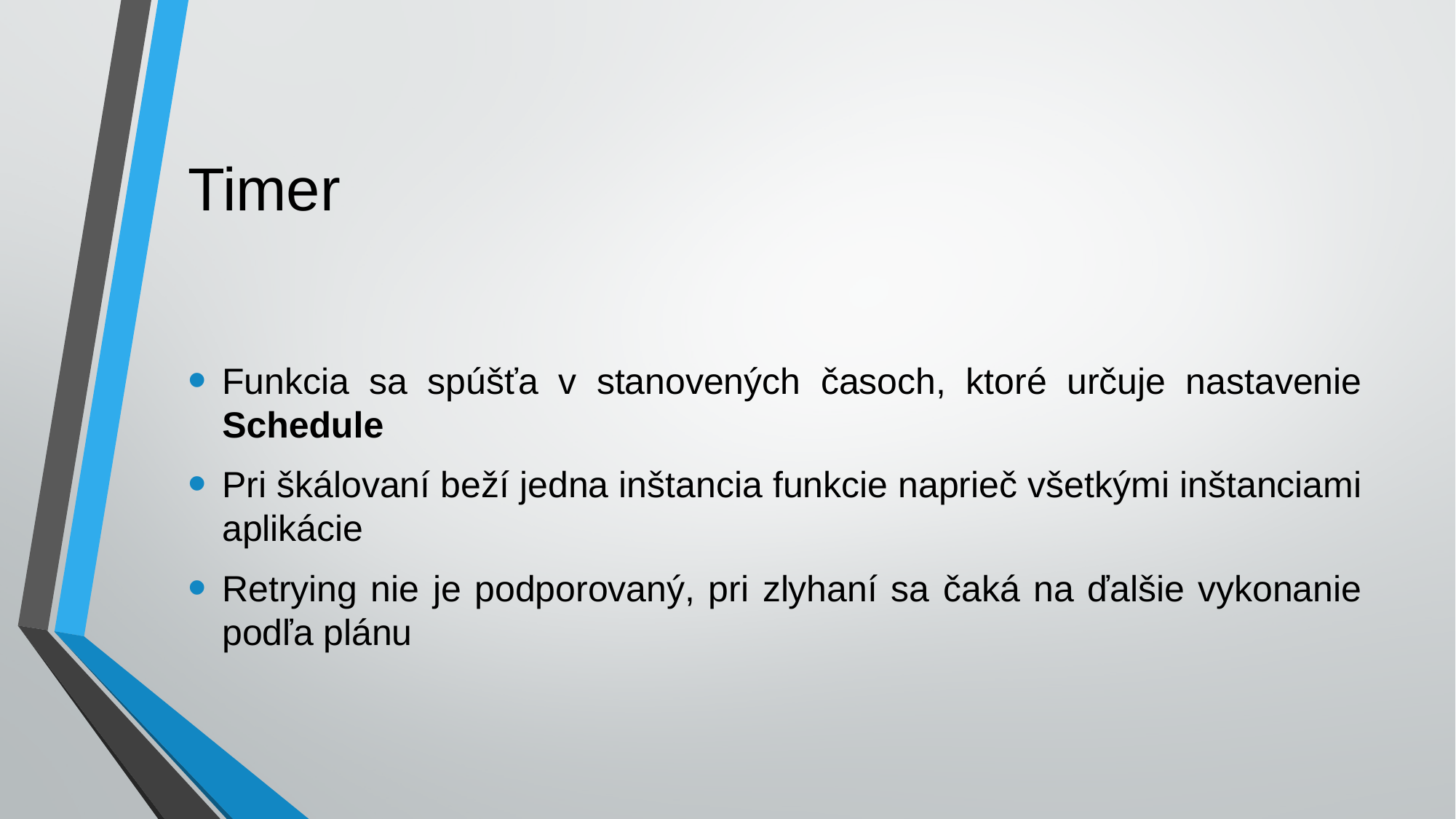

# Timer
Funkcia sa spúšťa v stanovených časoch, ktoré určuje nastavenie Schedule
Pri škálovaní beží jedna inštancia funkcie naprieč všetkými inštanciami aplikácie
Retrying nie je podporovaný, pri zlyhaní sa čaká na ďalšie vykonanie podľa plánu